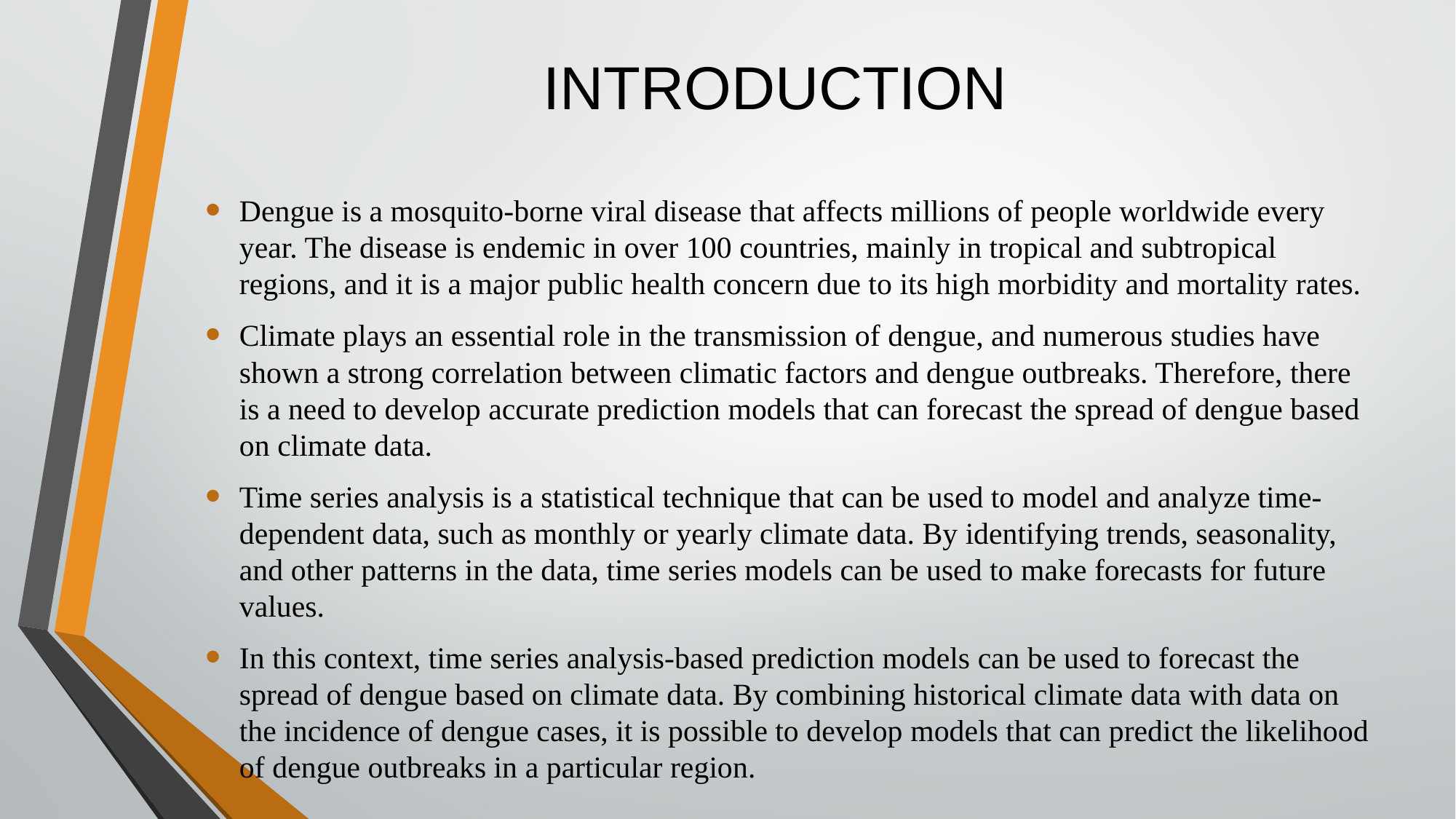

# INTRODUCTION

Dengue is a mosquito-borne viral disease that affects millions of people worldwide every year. The disease is endemic in over 100 countries, mainly in tropical and subtropical regions, and it is a major public health concern due to its high morbidity and mortality rates.
Climate plays an essential role in the transmission of dengue, and numerous studies have shown a strong correlation between climatic factors and dengue outbreaks. Therefore, there is a need to develop accurate prediction models that can forecast the spread of dengue based on climate data.
Time series analysis is a statistical technique that can be used to model and analyze time-dependent data, such as monthly or yearly climate data. By identifying trends, seasonality, and other patterns in the data, time series models can be used to make forecasts for future values.
In this context, time series analysis-based prediction models can be used to forecast the spread of dengue based on climate data. By combining historical climate data with data on the incidence of dengue cases, it is possible to develop models that can predict the likelihood of dengue outbreaks in a particular region.